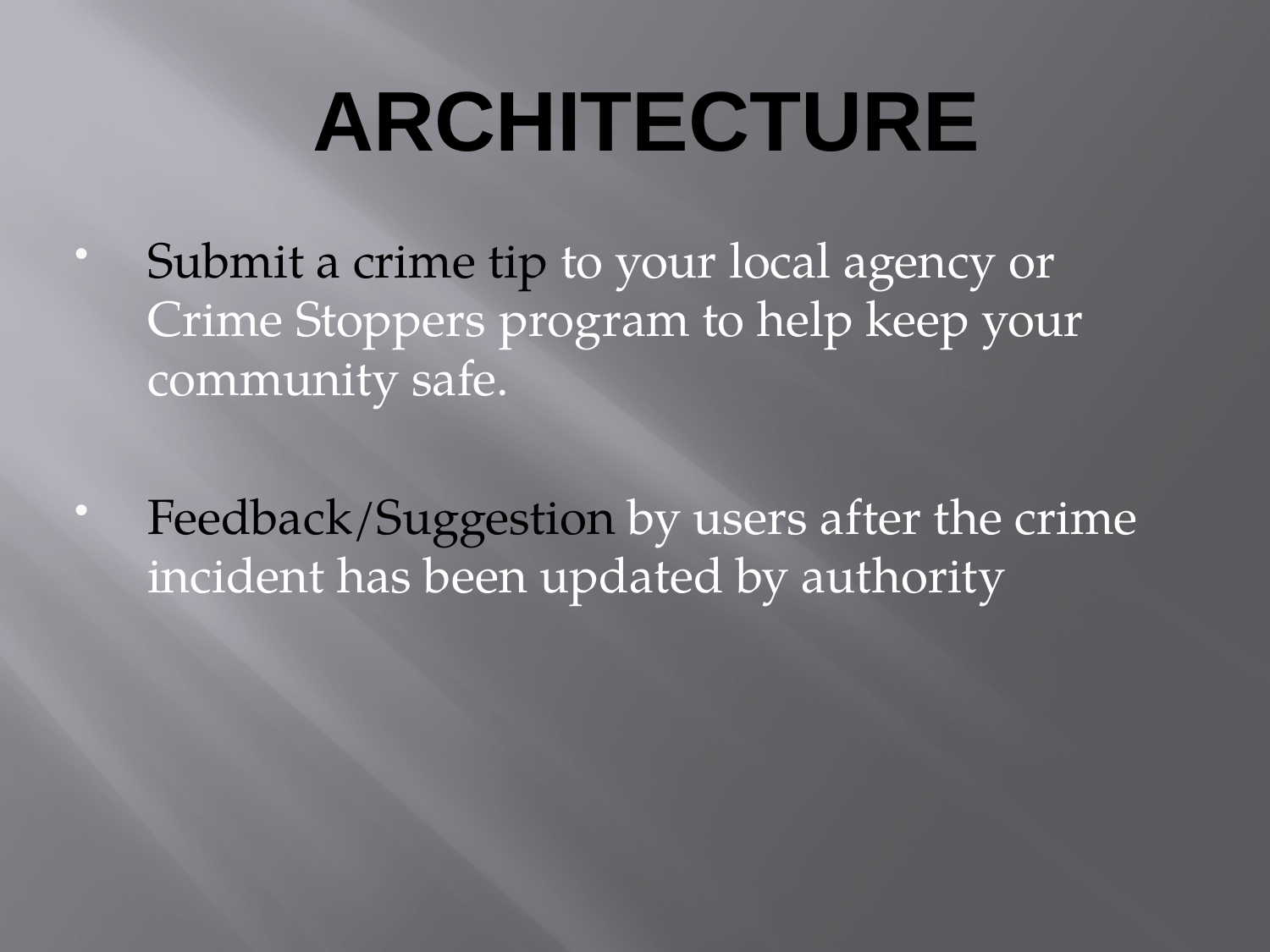

# ARCHITECTURE
Submit a crime tip to your local agency or Crime Stoppers program to help keep your community safe.

Feedback/Suggestion by users after the crime incident has been updated by authority